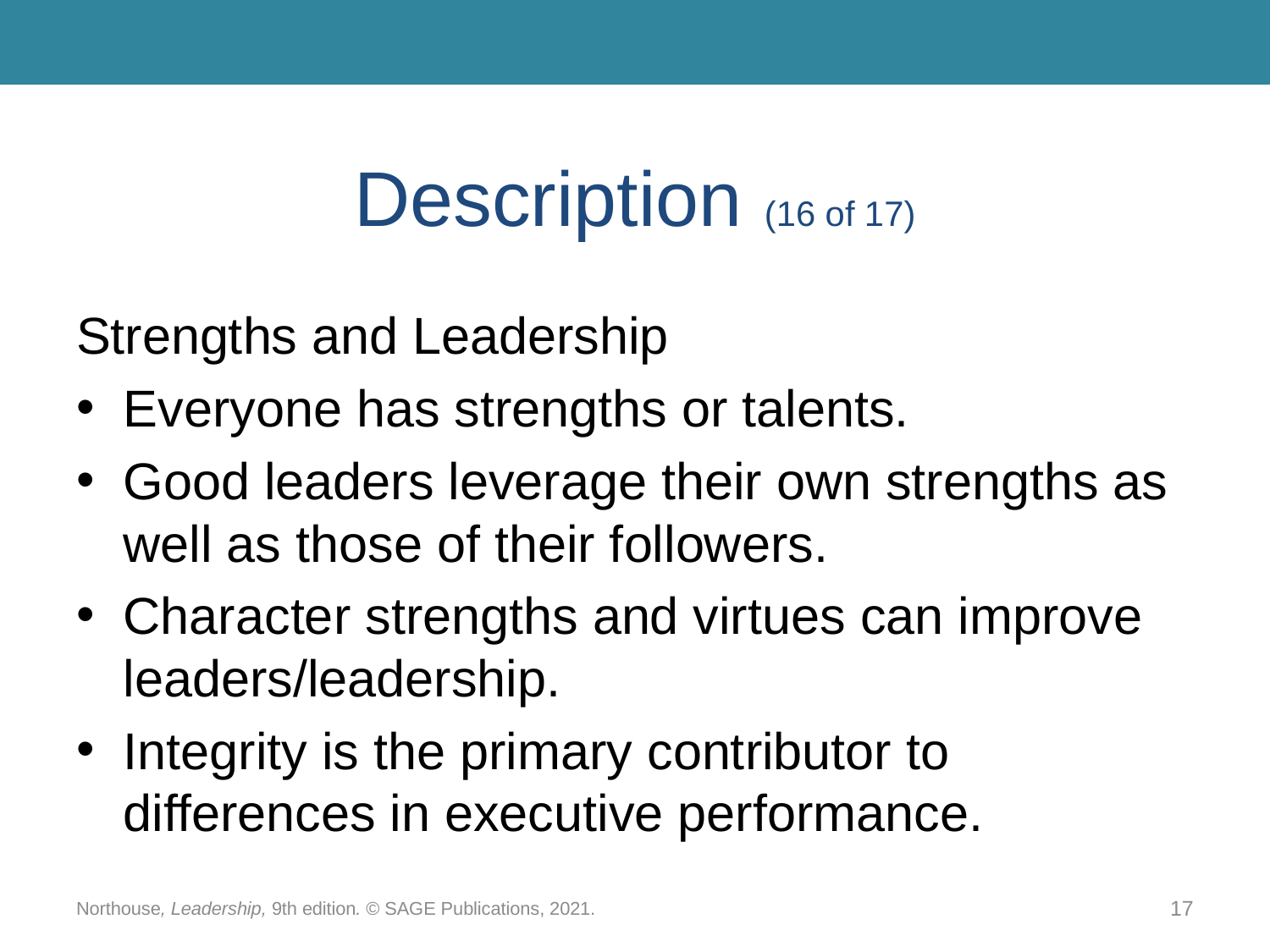

# Description (16 of 17)
Strengths and Leadership
Everyone has strengths or talents.
Good leaders leverage their own strengths as well as those of their followers.
Character strengths and virtues can improve leaders/leadership.
Integrity is the primary contributor to differences in executive performance.
Northouse, Leadership, 9th edition. © SAGE Publications, 2021.
17